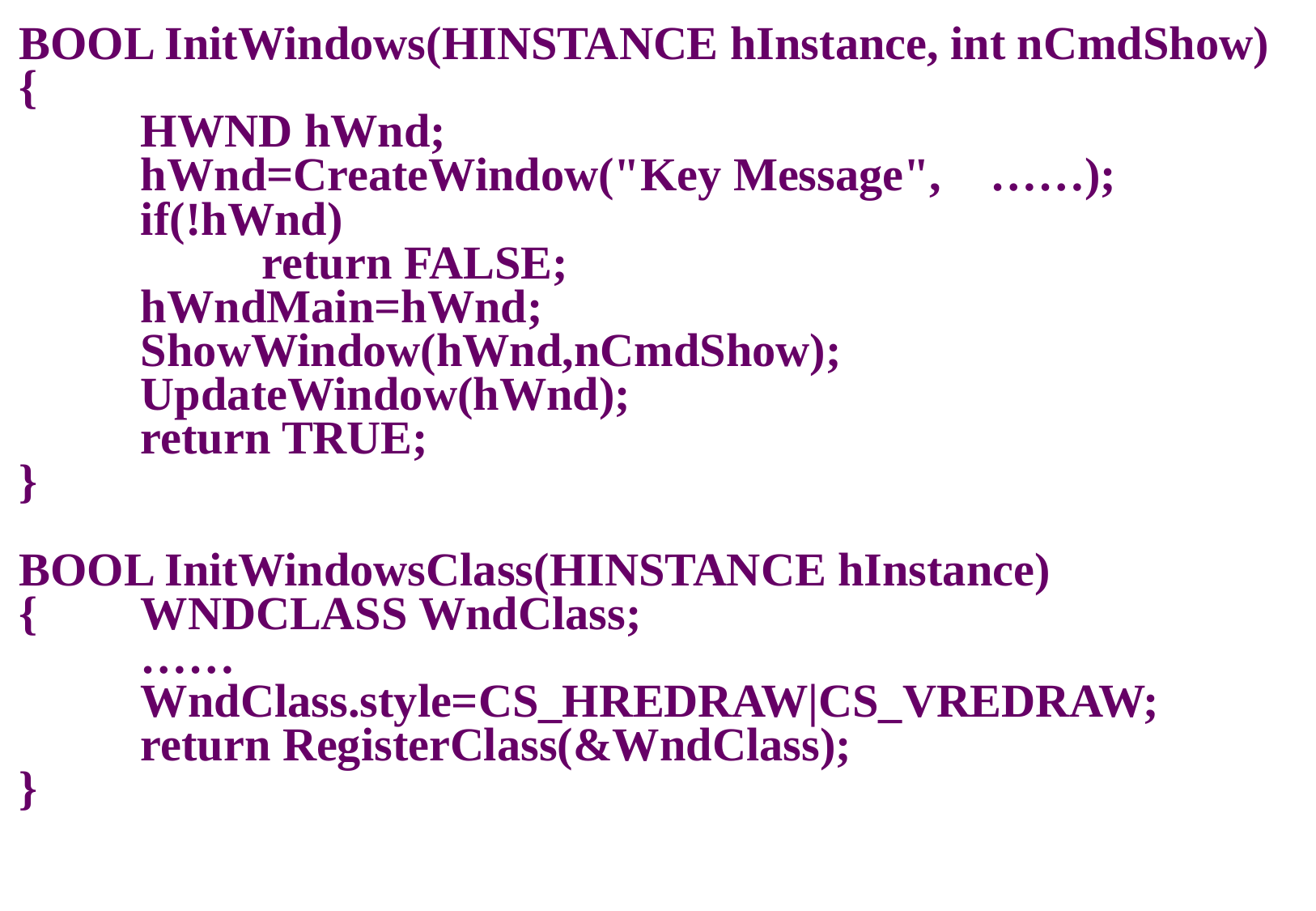

BOOL InitWindows(HINSTANCE hInstance, int nCmdShow)
{
	HWND hWnd;
	hWnd=CreateWindow("Key Message",	……);
	if(!hWnd)
		return FALSE;
	hWndMain=hWnd;
	ShowWindow(hWnd,nCmdShow);
	UpdateWindow(hWnd);
	return TRUE;
}

BOOL InitWindowsClass(HINSTANCE hInstance)
{	WNDCLASS WndClass;
	……
	WndClass.style=CS_HREDRAW|CS_VREDRAW;
	return RegisterClass(&WndClass);
}